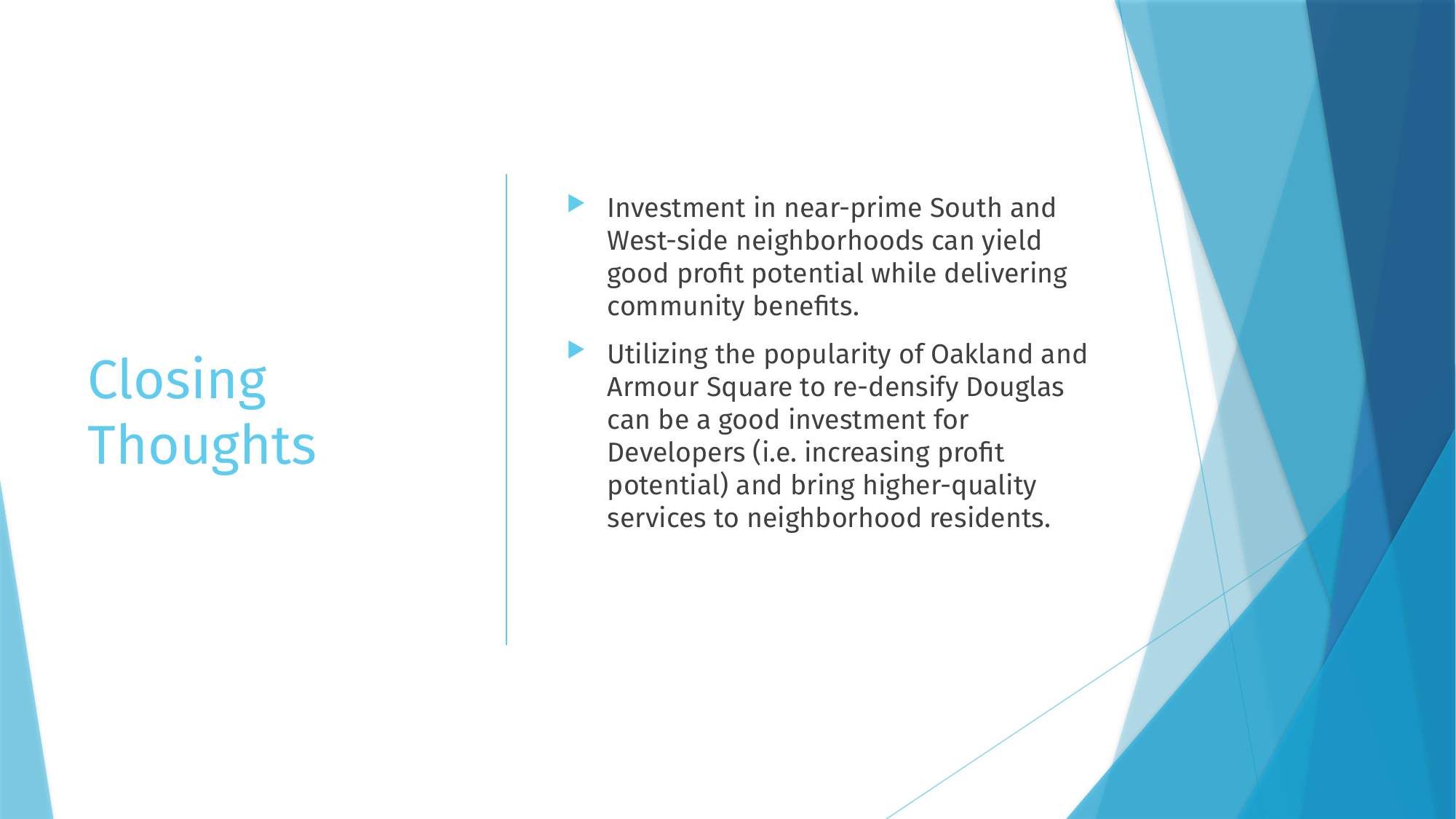

# Closing Thoughts
Investment in near-prime South and West-side neighborhoods can yield good profit potential while delivering community benefits.
Utilizing the popularity of Oakland and Armour Square to re-densify Douglas can be a good investment for Developers (i.e. increasing profit potential) and bring higher-quality services to neighborhood residents.